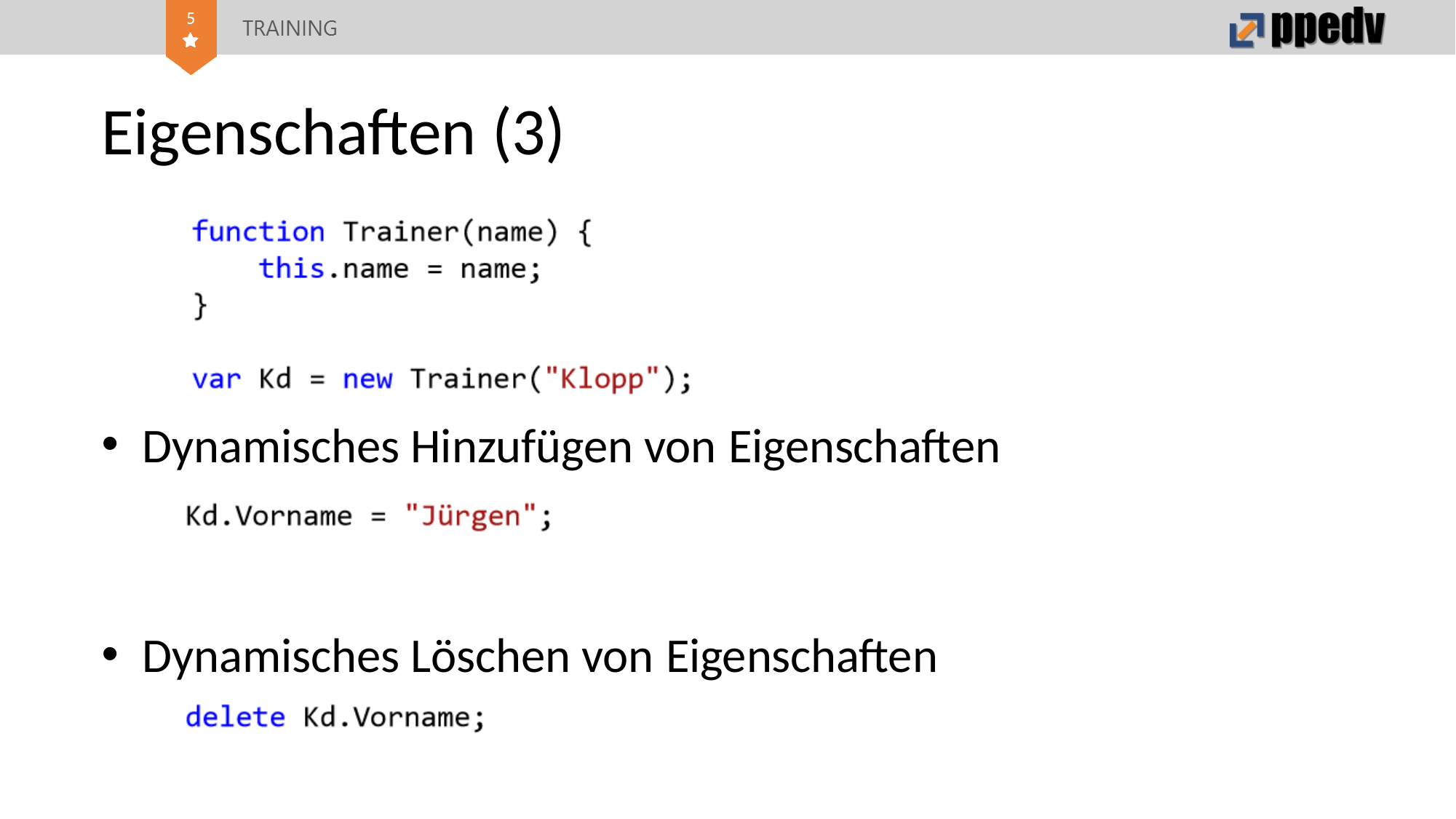

# Eigenschaften (3)

Dynamisches Hinzufügen von Eigenschaften

Dynamisches Löschen von Eigenschaften